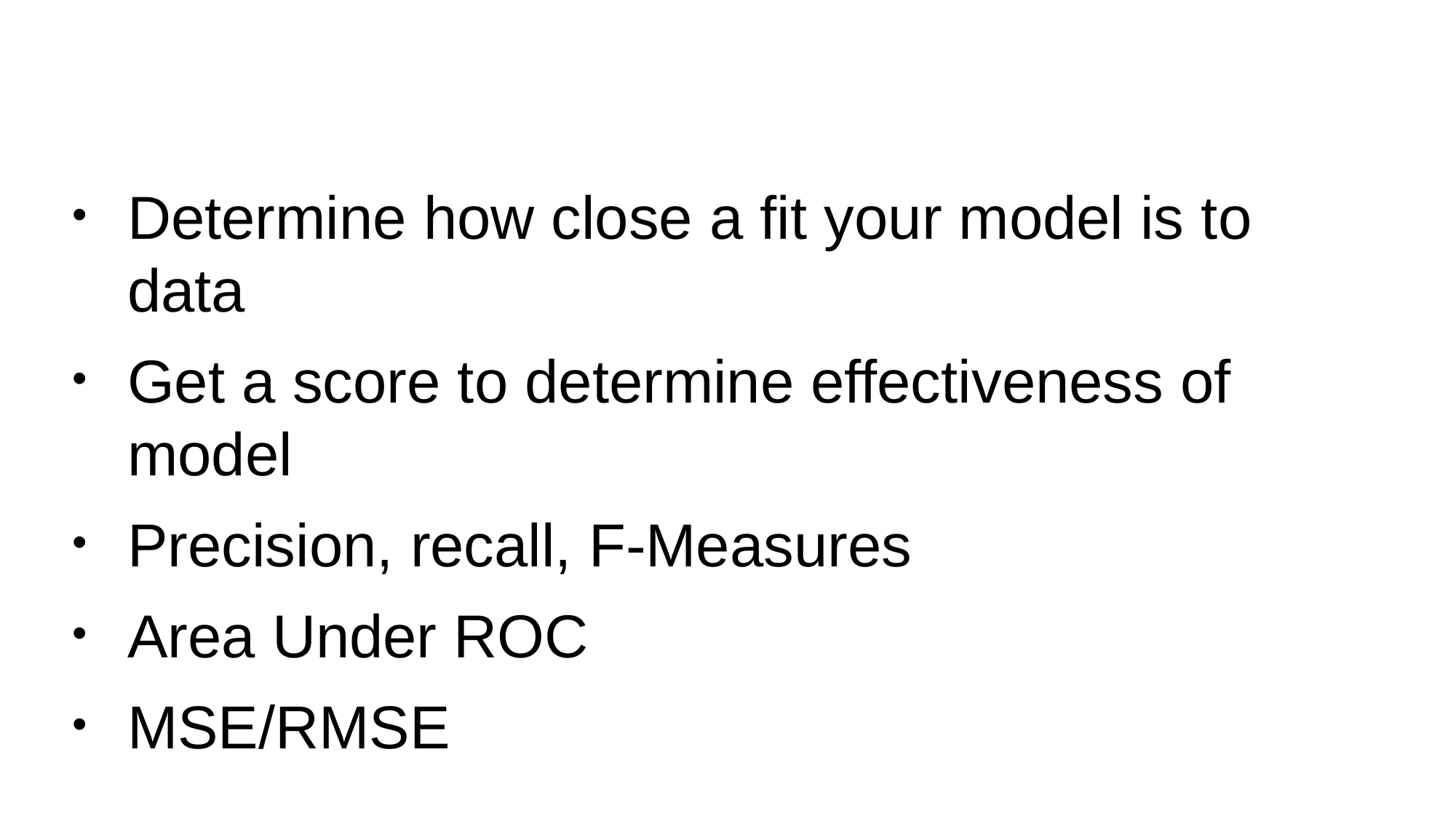

Determine how close a fit your model is to data
Get a score to determine effectiveness of model
Precision, recall, F-Measures
Area Under ROC
MSE/RMSE